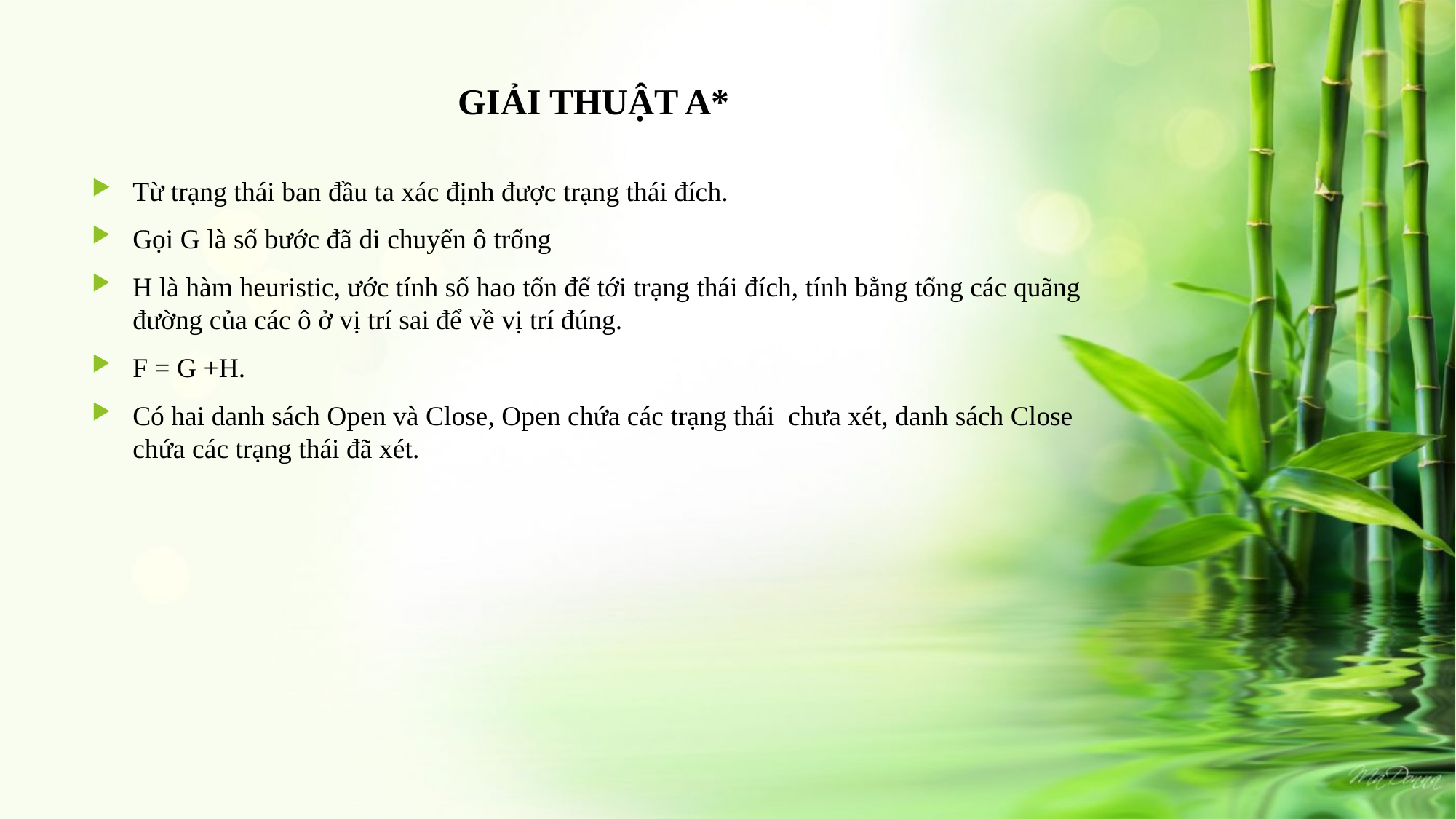

# GIẢI THUẬT A*
Từ trạng thái ban đầu ta xác định được trạng thái đích.
Gọi G là số bước đã di chuyển ô trống
H là hàm heuristic, ước tính số hao tổn để tới trạng thái đích, tính bằng tổng các quãng đường của các ô ở vị trí sai để về vị trí đúng.
F = G +H.
Có hai danh sách Open và Close, Open chứa các trạng thái  chưa xét, danh sách Close chứa các trạng thái đã xét.